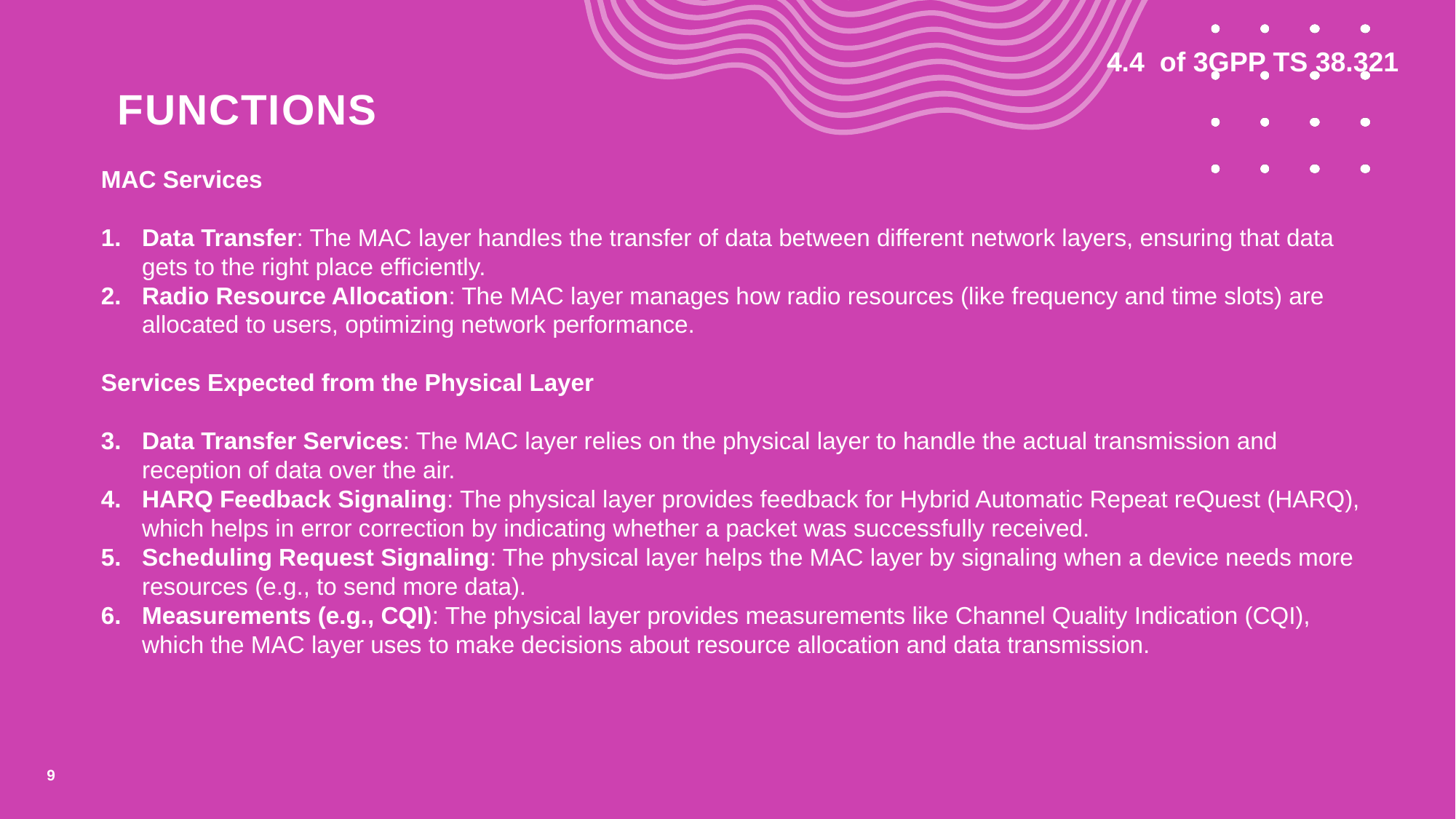

4.4  of 3GPP TS 38.321

# Functions
MAC Services

Data Transfer: The MAC layer handles the transfer of data between different network layers, ensuring that data gets to the right place efficiently.
Radio Resource Allocation: The MAC layer manages how radio resources (like frequency and time slots) are allocated to users, optimizing network performance.

Services Expected from the Physical Layer

Data Transfer Services: The MAC layer relies on the physical layer to handle the actual transmission and reception of data over the air.
HARQ Feedback Signaling: The physical layer provides feedback for Hybrid Automatic Repeat reQuest (HARQ), which helps in error correction by indicating whether a packet was successfully received.
Scheduling Request Signaling: The physical layer helps the MAC layer by signaling when a device needs more resources (e.g., to send more data).
Measurements (e.g., CQI): The physical layer provides measurements like Channel Quality Indication (CQI), which the MAC layer uses to make decisions about resource allocation and data transmission.
9